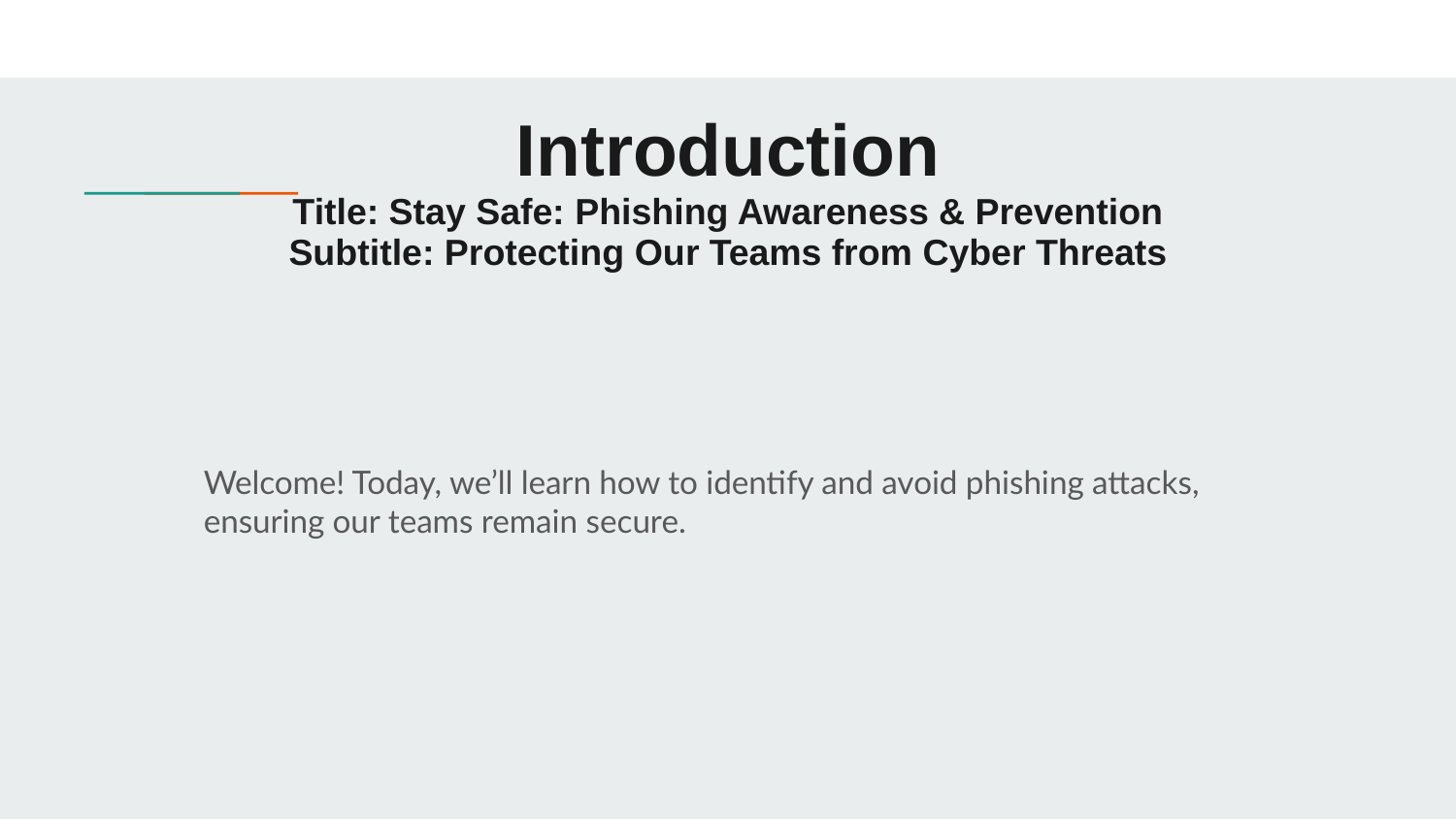

# Introduction Title: Stay Safe: Phishing Awareness & Prevention Subtitle: Protecting Our Teams from Cyber Threats
Welcome! Today, we’ll learn how to identify and avoid phishing attacks, ensuring our teams remain secure.